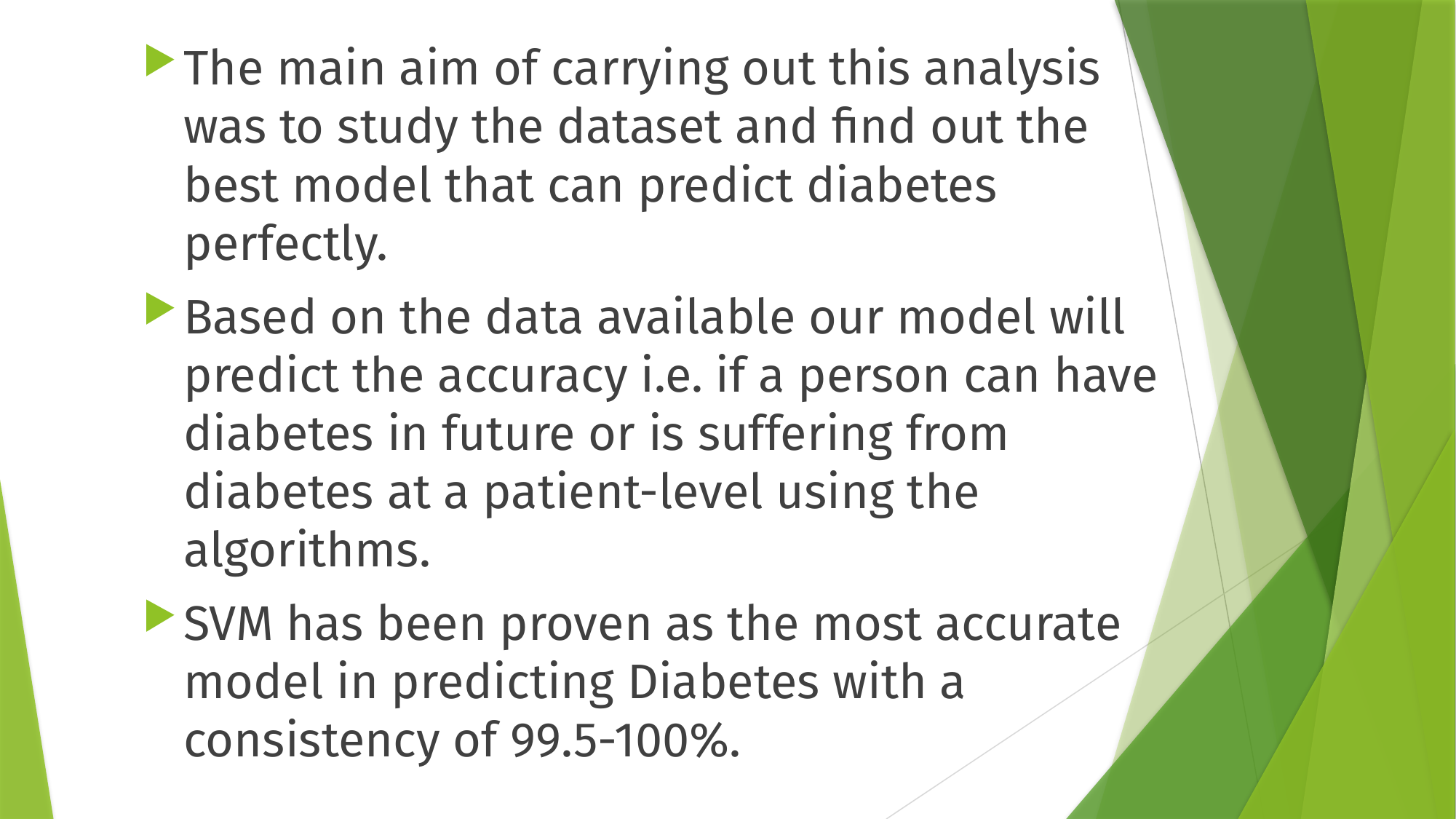

#
The main aim of carrying out this analysis was to study the dataset and find out the best model that can predict diabetes perfectly.
Based on the data available our model will predict the accuracy i.e. if a person can have diabetes in future or is suffering from diabetes at a patient-level using the algorithms.
SVM has been proven as the most accurate model in predicting Diabetes with a consistency of 99.5-100%.